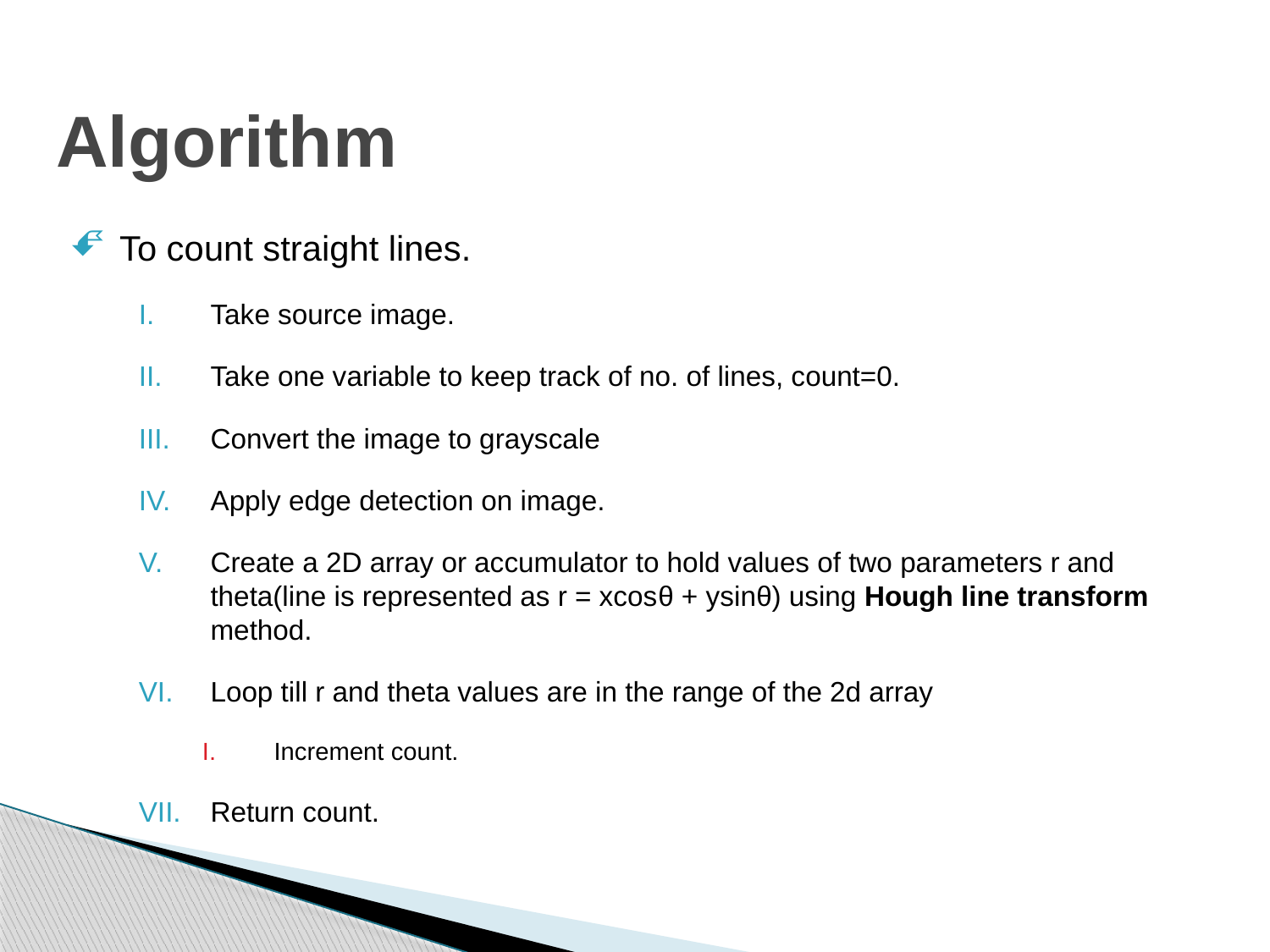

# Algorithm
To count straight lines.
Take source image.
Take one variable to keep track of no. of lines, count=0.
Convert the image to grayscale
Apply edge detection on image.
Create a 2D array or accumulator to hold values of two parameters r and theta(line is represented as r = xcosθ + ysinθ) using Hough line transform method.
Loop till r and theta values are in the range of the 2d array
Increment count.
Return count.